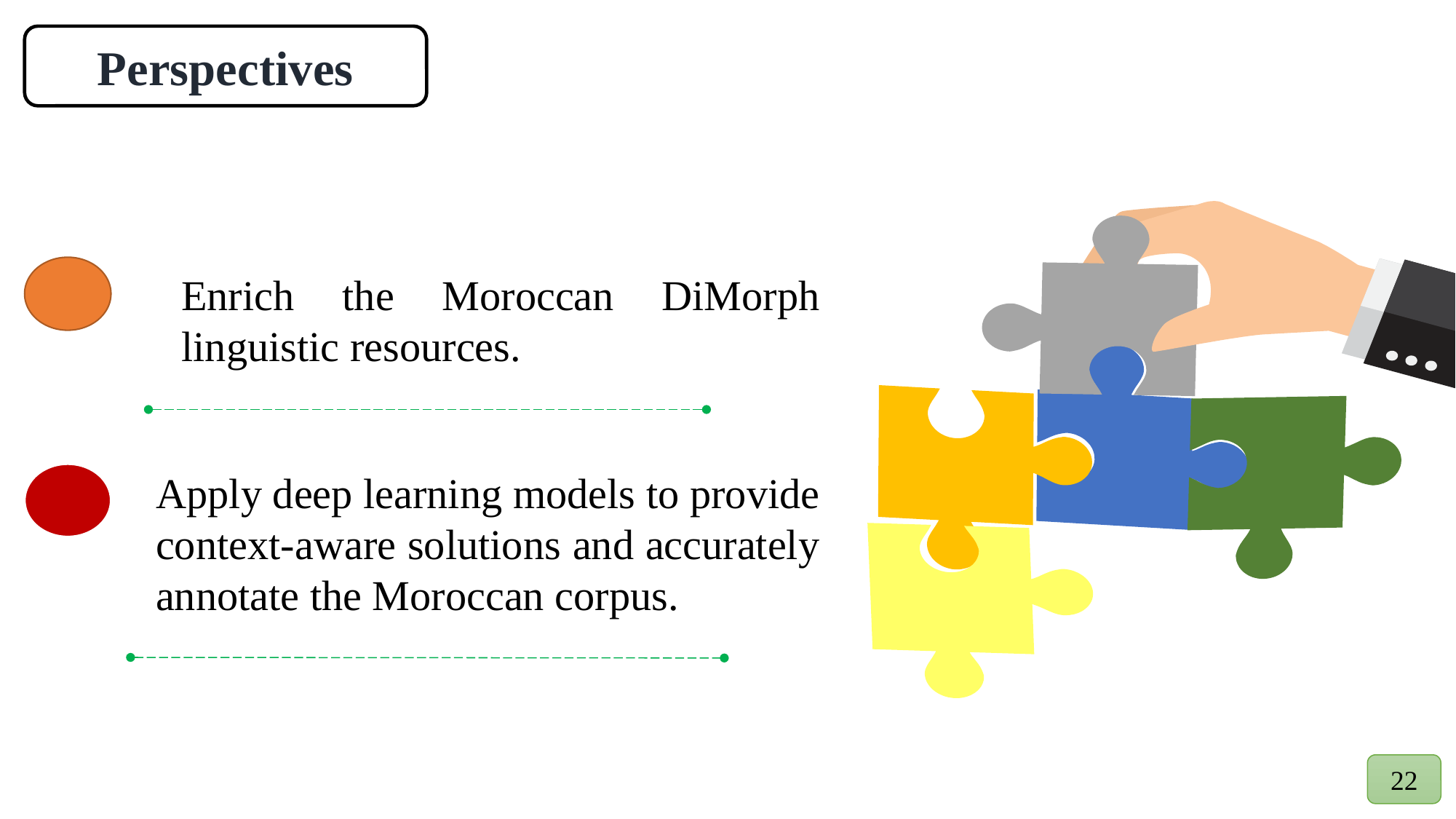

Perspectives

Enrich the Moroccan DiMorph linguistic resources.
Apply deep learning models to provide context-aware solutions and accurately annotate the Moroccan corpus.
22